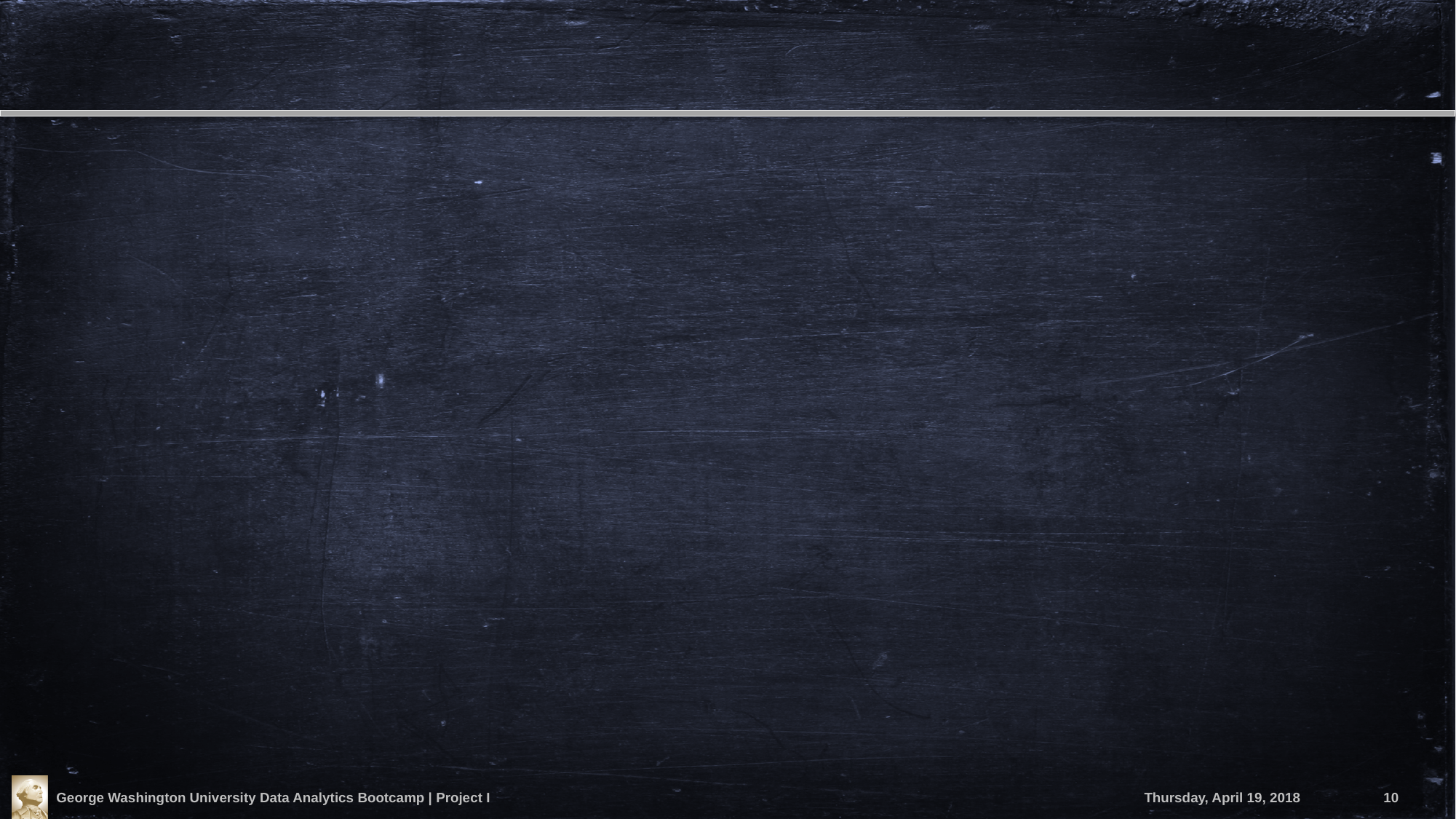

#

George Washington University Data Analytics Bootcamp | Project I
Thursday, April 19, 2018
10